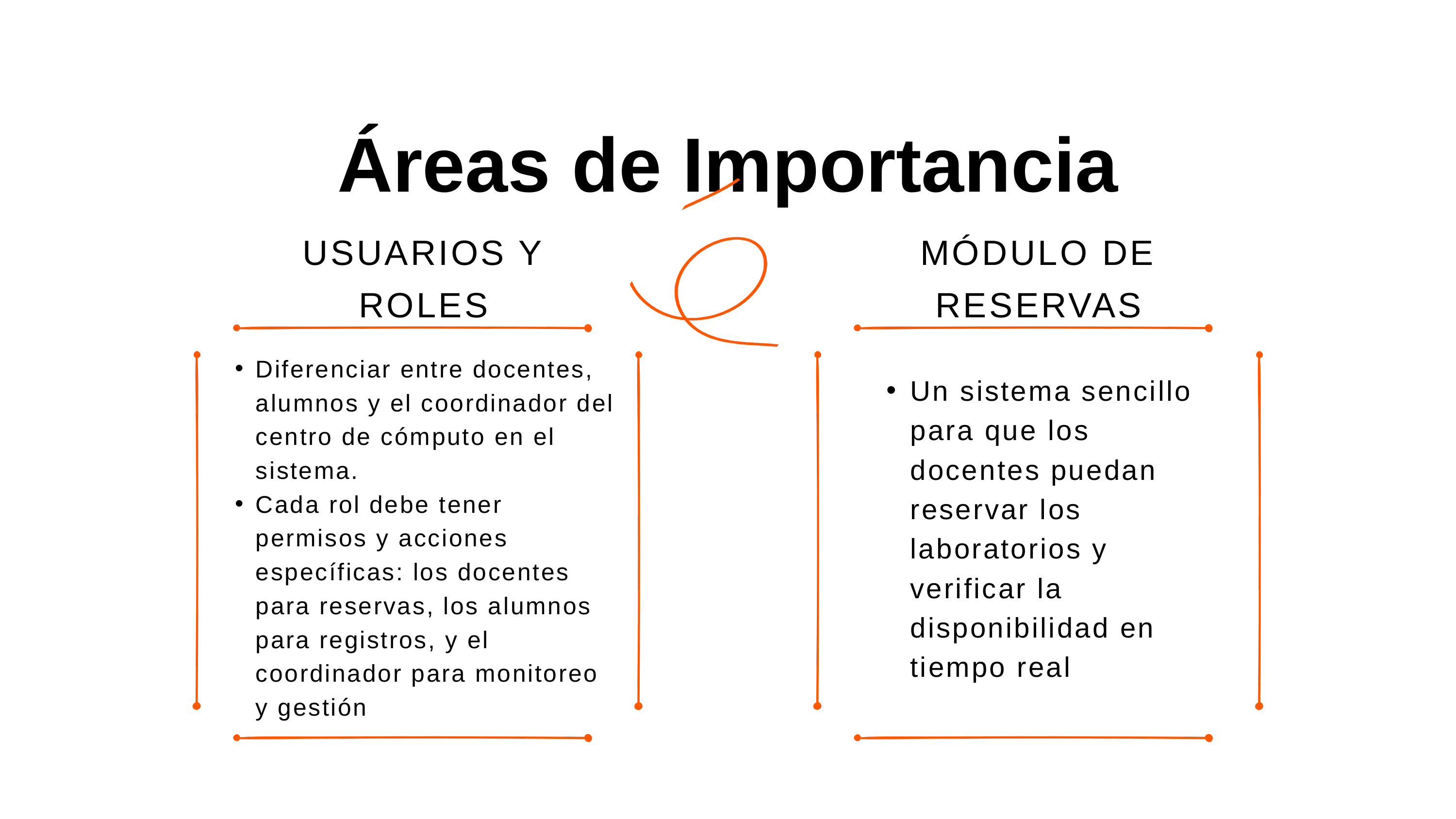

Áreas de Importancia

USUARIOS Y ROLES
MÓDULO DE RESERVAS

Diferenciar entre docentes, alumnos y el coordinador del centro de cómputo en el sistema.
Cada rol debe tener permisos y acciones específicas: los docentes para reservas, los alumnos para registros, y el coordinador para monitoreo y gestión
Un sistema sencillo para que los docentes puedan reservar los laboratorios y verificar la disponibilidad en tiempo real